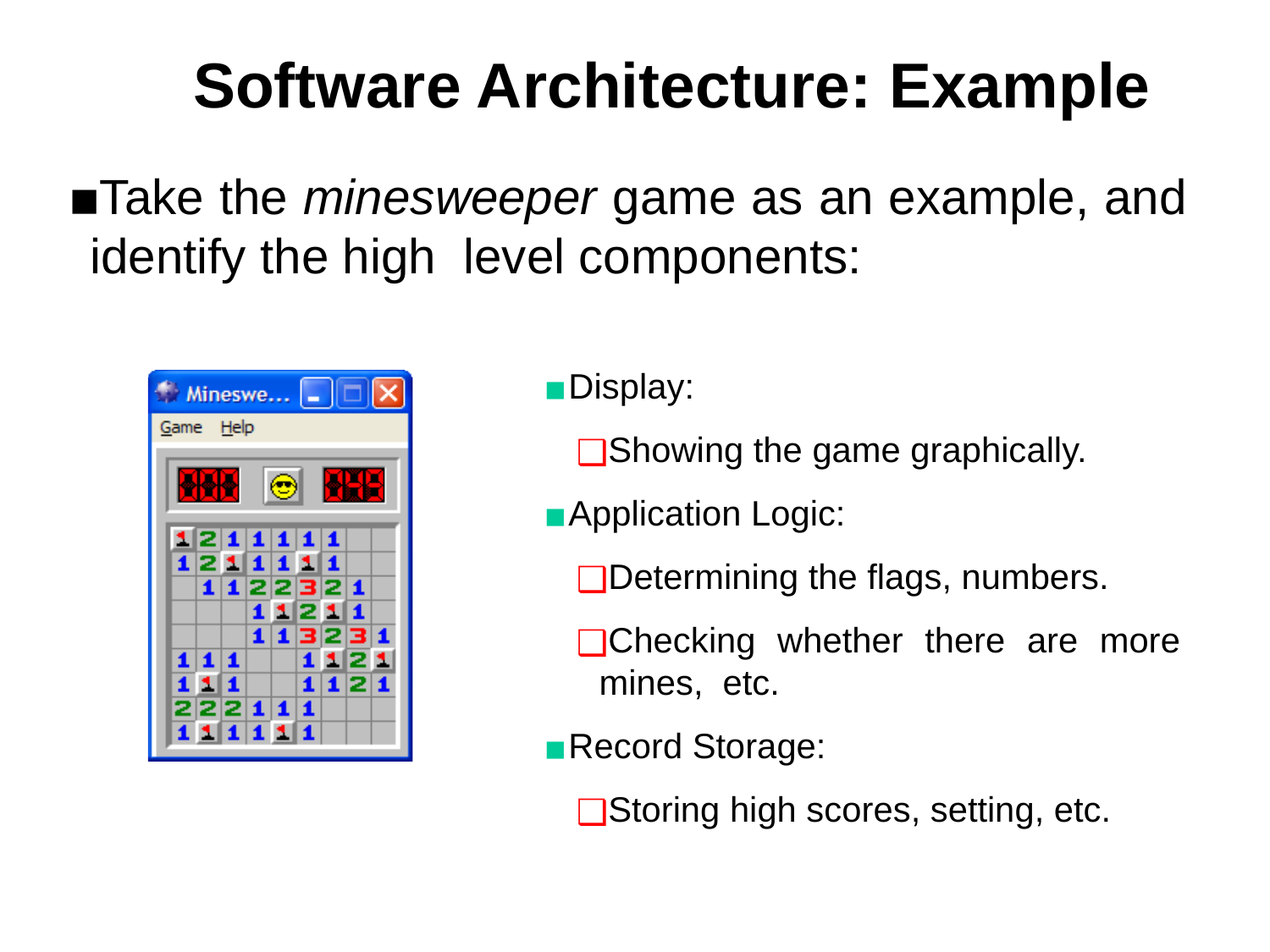

# Software Architecture: Example
Take the minesweeper game as an example, and identify the high  level components:

Display:
Showing the game graphically.
Application Logic:
Determining the flags, numbers.
Checking whether there are more mines,  etc.
Record Storage:
Storing high scores, setting, etc.